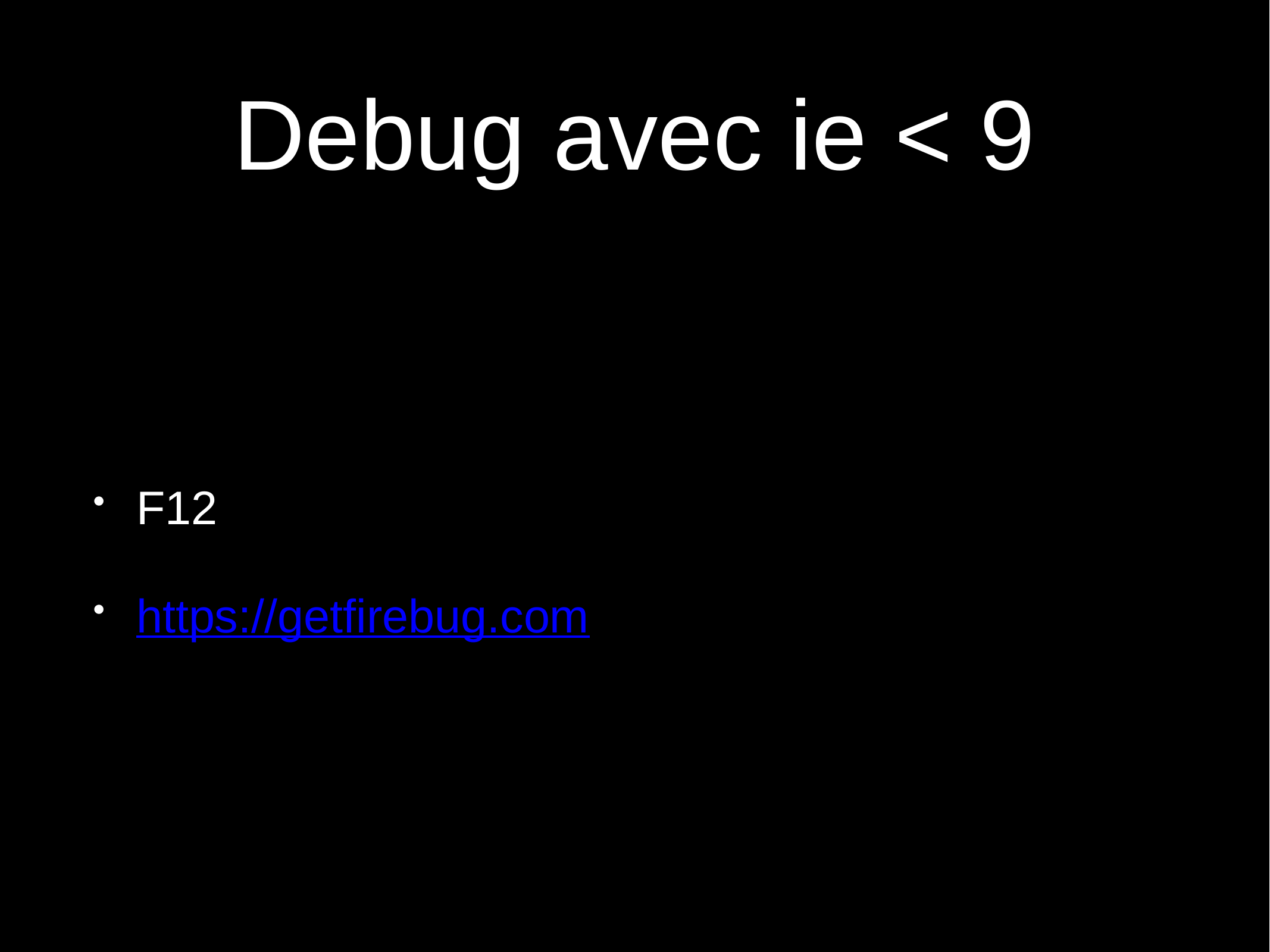

# Debug avec ie < 9
F12
https://getfirebug.com